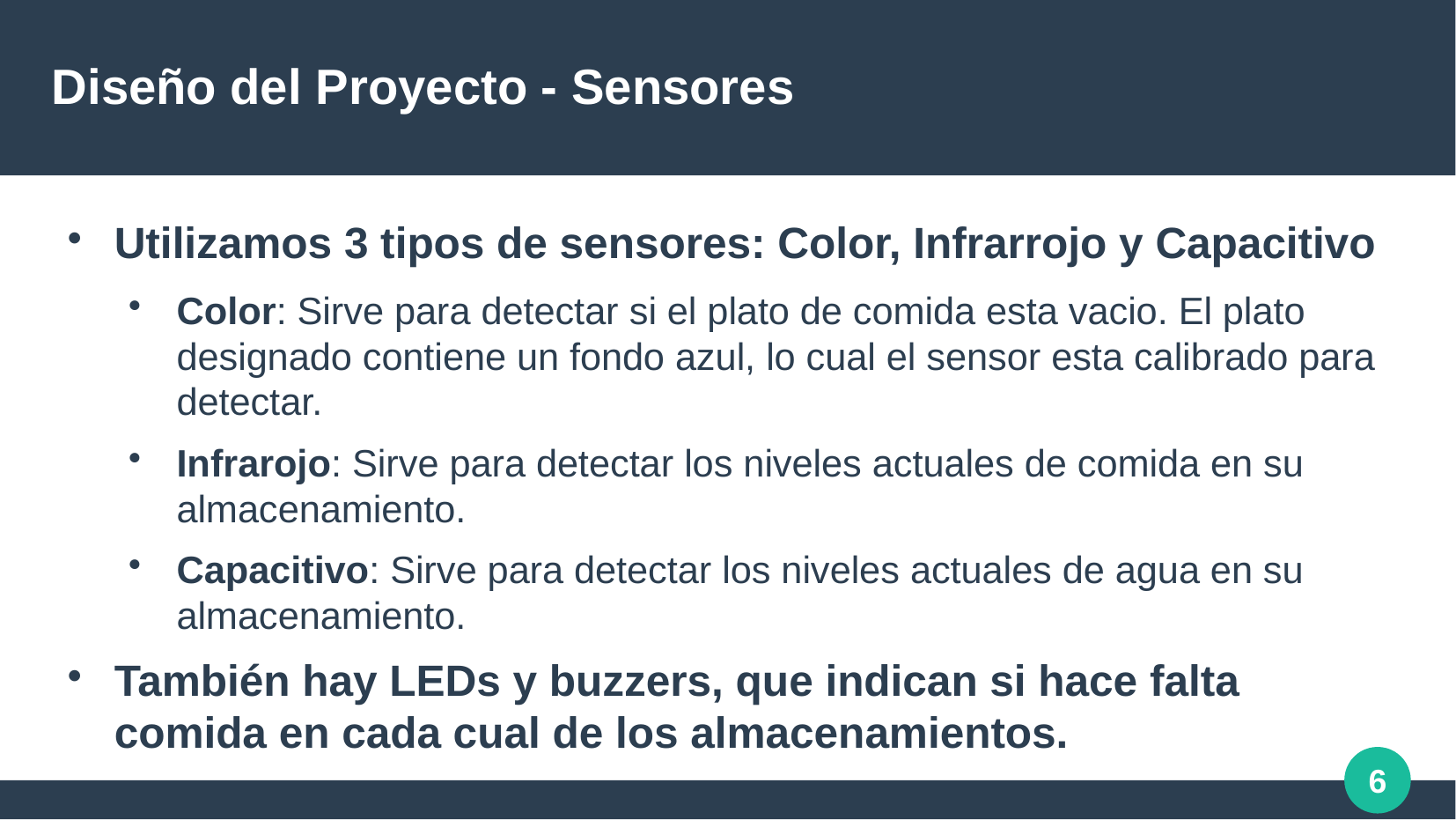

# Diseño del Proyecto - Sensores
Utilizamos 3 tipos de sensores: Color, Infrarrojo y Capacitivo
Color: Sirve para detectar si el plato de comida esta vacio. El plato designado contiene un fondo azul, lo cual el sensor esta calibrado para detectar.
Infrarojo: Sirve para detectar los niveles actuales de comida en su almacenamiento.
Capacitivo: Sirve para detectar los niveles actuales de agua en su almacenamiento.
También hay LEDs y buzzers, que indican si hace falta comida en cada cual de los almacenamientos.